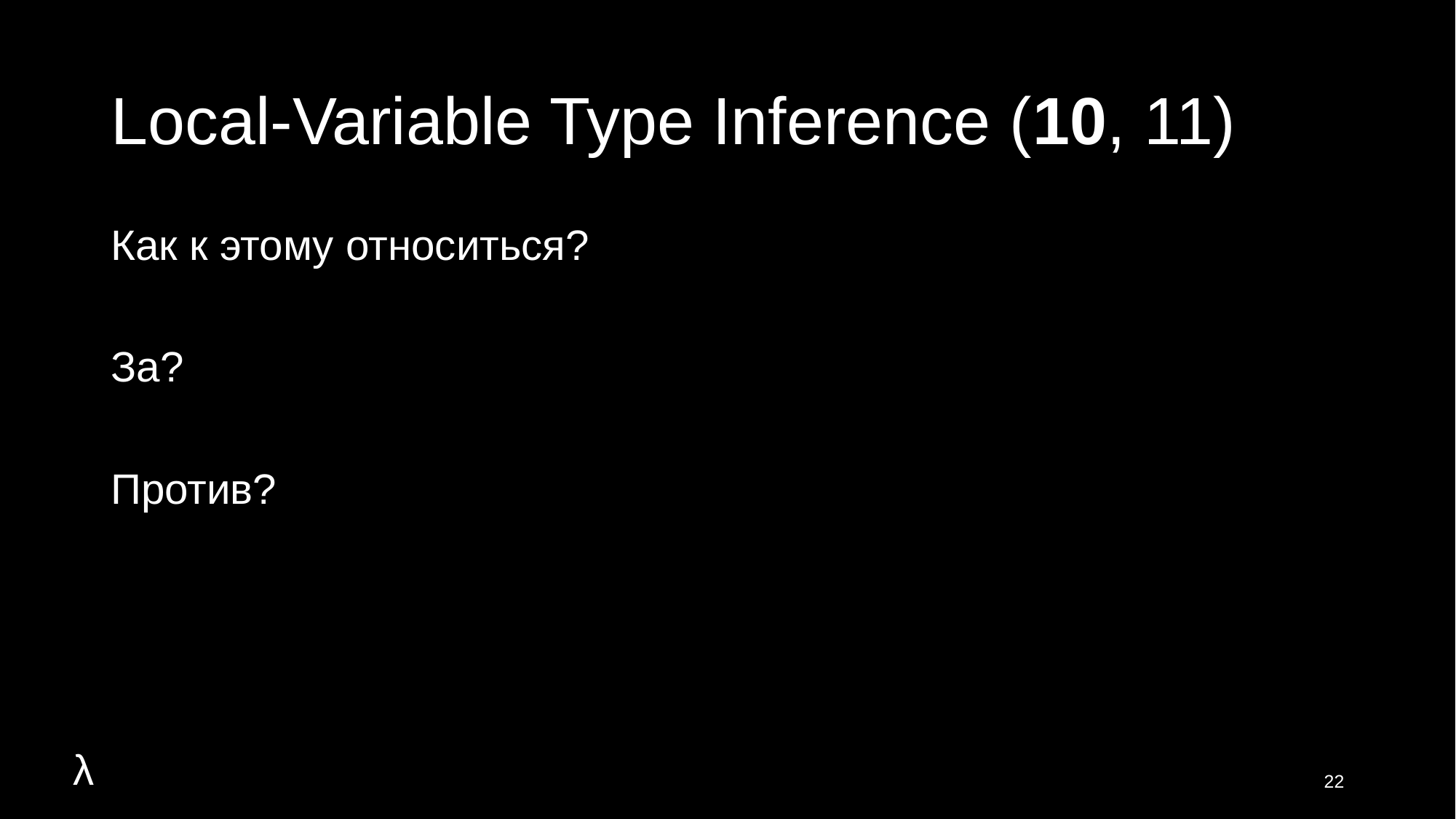

# Local-Variable Type Inference (10, 11)
Как к этому относиться?

За?

Против?
λ
22